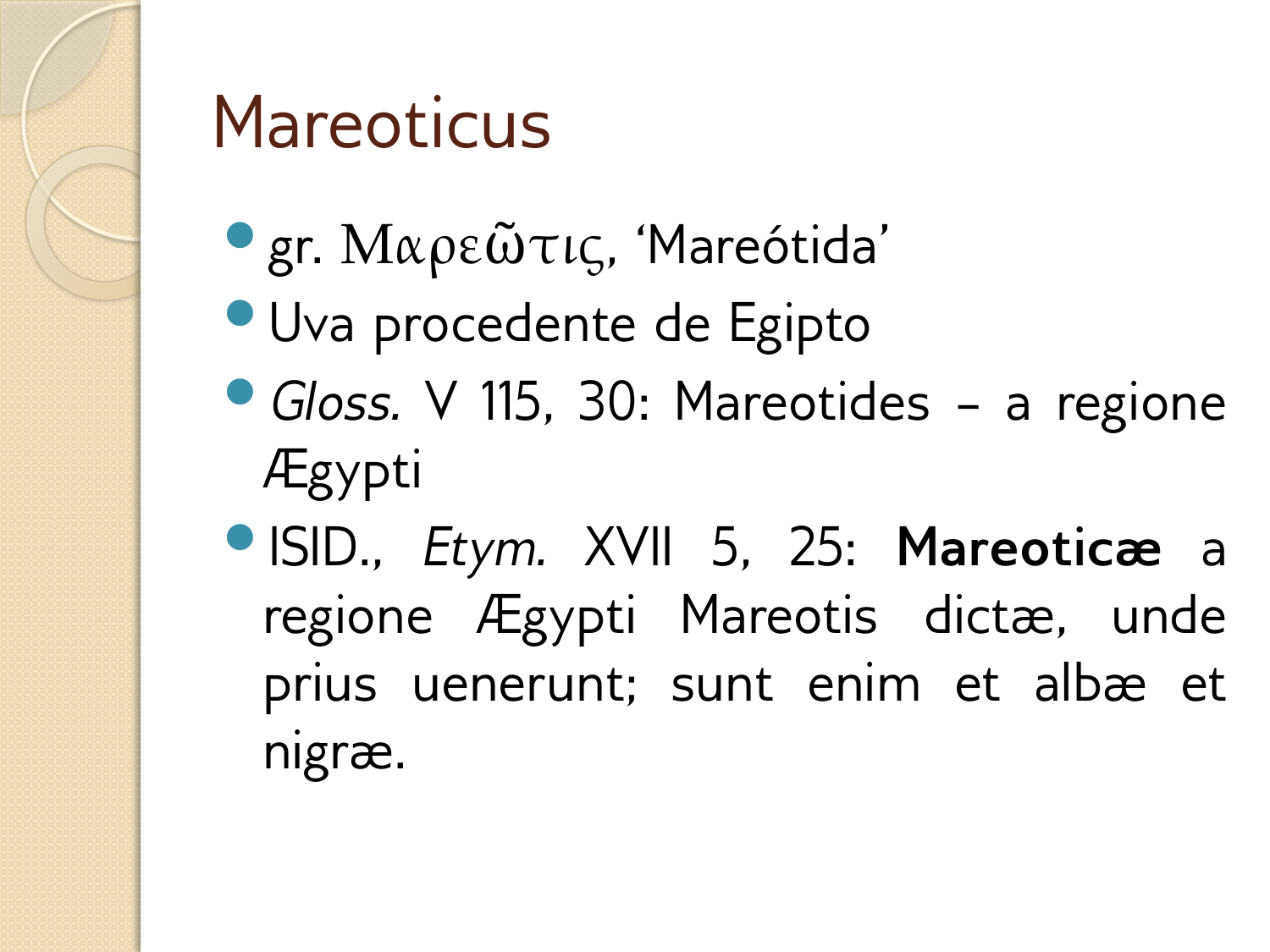

# Mareoticus
gr. Μαρεῶτις, ‘Mareótida’
Uva procedente de Egipto
Gloss. V 115, 30: Mareotides – a regione Aegypti
Isid., Etym. XVII 5, 25: Mareoticae a regione Aegypti Mareotis dictae, unde prius uenerunt; sunt enim et albae et nigrae.